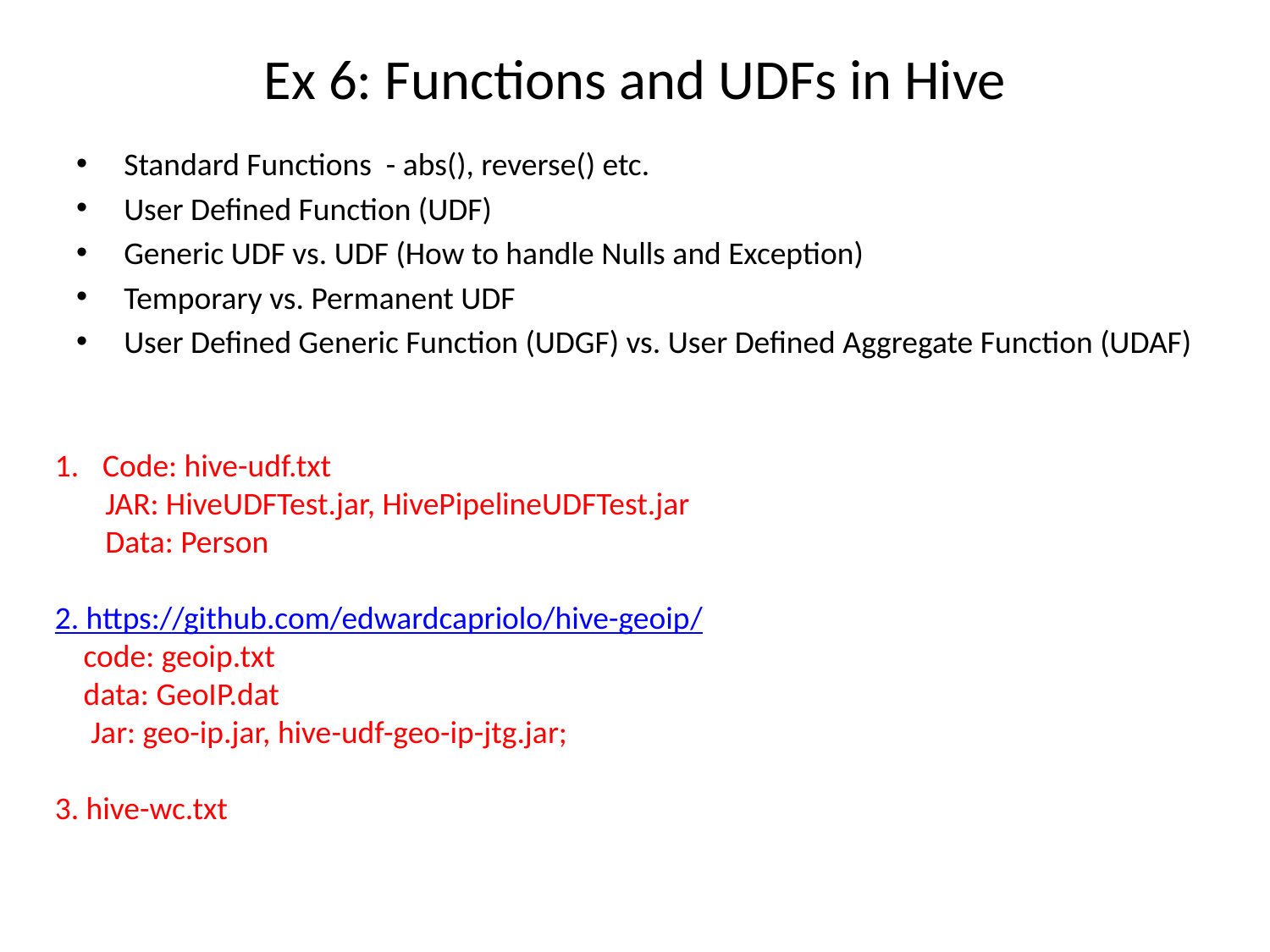

# Ex 6: Functions and UDFs in Hive
Standard Functions  - abs(), reverse() etc.
User Defined Function (UDF)
Generic UDF vs. UDF (How to handle Nulls and Exception)
Temporary vs. Permanent UDF
User Defined Generic Function (UDGF) vs. User Defined Aggregate Function (UDAF)

Code: hive-udf.txt
       JAR: HiveUDFTest.jar, HivePipelineUDFTest.jar
       Data: Person

2. https://github.com/edwardcapriolo/hive-geoip/
    code: geoip.txt
    data: GeoIP.dat
     Jar: geo-ip.jar, hive-udf-geo-ip-jtg.jar;

3. hive-wc.txt